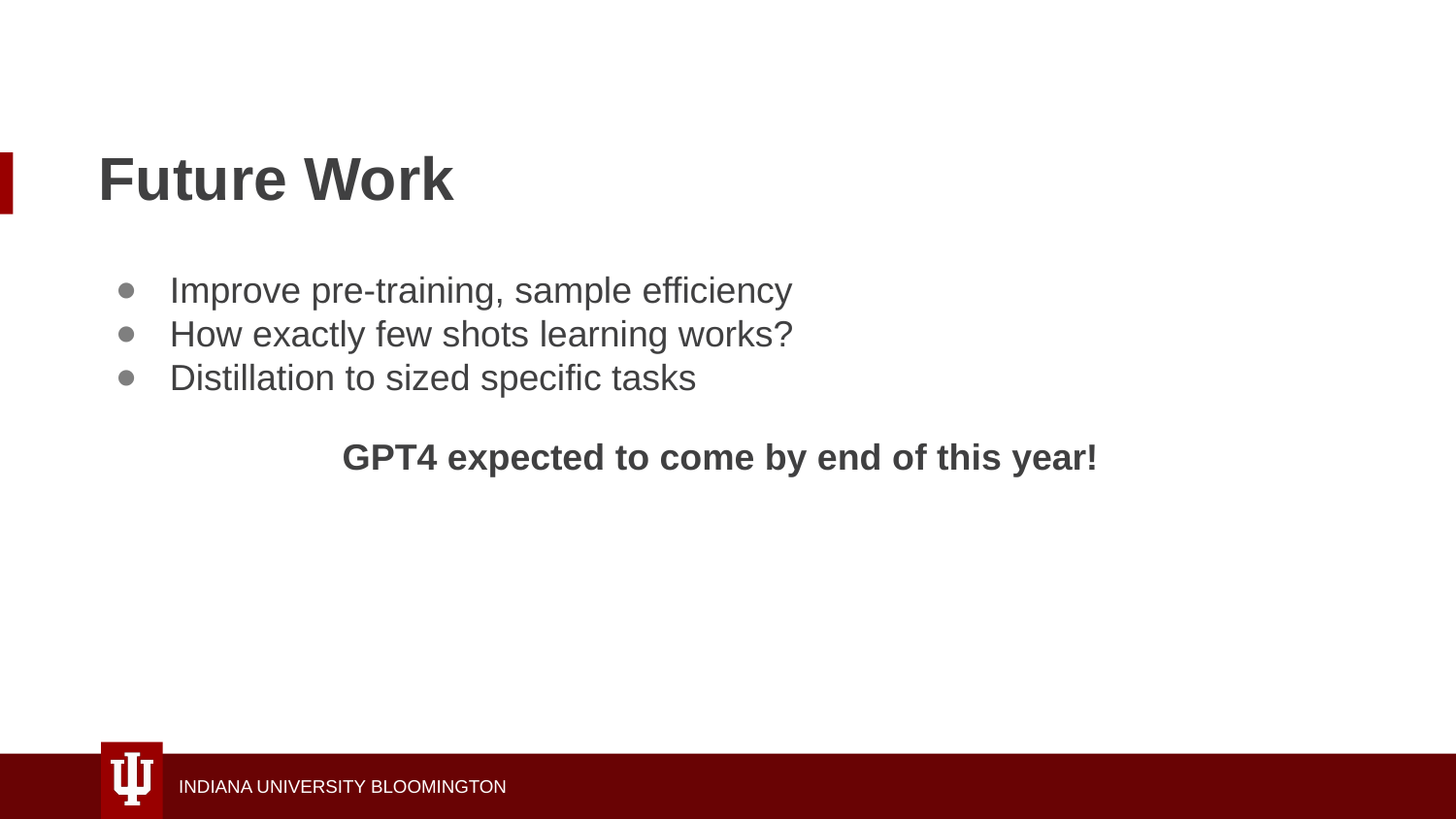

# Future Work
Improve pre-training, sample efficiency
How exactly few shots learning works?
Distillation to sized specific tasks
GPT4 expected to come by end of this year!